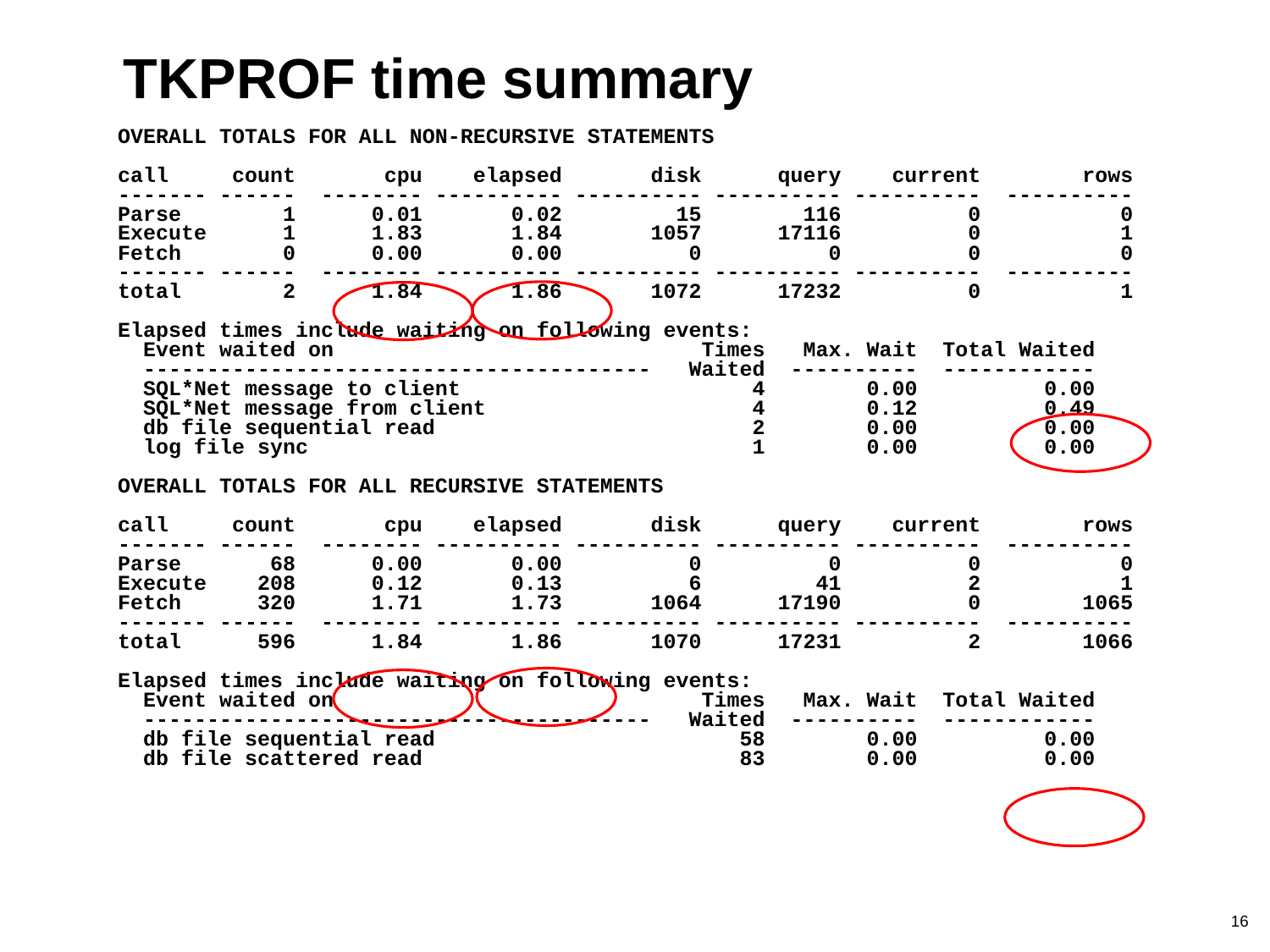

# TKPROF time summary
OVERALL TOTALS FOR ALL NON-RECURSIVE STATEMENTS

call     count       cpu    elapsed       disk      query    current        rows
------- ------  -------- ---------- ---------- ---------- ----------  ----------
Parse        1      0.01       0.02         15        116          0           0
Execute      1      1.83       1.84       1057      17116          0           1
Fetch        0      0.00       0.00          0          0          0           0
------- ------  -------- ---------- ---------- ---------- ----------  ----------
total        2      1.84       1.86       1072      17232          0           1

Elapsed times include waiting on following events:
  Event waited on                             Times   Max. Wait  Total Waited
  ----------------------------------------   Waited  ----------  ------------
  SQL*Net message to client                       4        0.00          0.00
  SQL*Net message from client                     4        0.12          0.49
  db file sequential read                         2        0.00          0.00
  log file sync                                   1        0.00          0.00

OVERALL TOTALS FOR ALL RECURSIVE STATEMENTS

call     count       cpu    elapsed       disk      query    current        rows
------- ------  -------- ---------- ---------- ---------- ----------  ----------
Parse       68      0.00       0.00          0          0          0           0
Execute    208      0.12       0.13          6         41          2           1
Fetch      320      1.71       1.73       1064      17190          0        1065
------- ------  -------- ---------- ---------- ---------- ----------  ----------
total      596      1.84       1.86       1070      17231          2        1066

Elapsed times include waiting on following events:
  Event waited on                             Times   Max. Wait  Total Waited
  ----------------------------------------   Waited  ----------  ------------
  db file sequential read                        58        0.00          0.00
  db file scattered read                         83        0.00          0.00

16